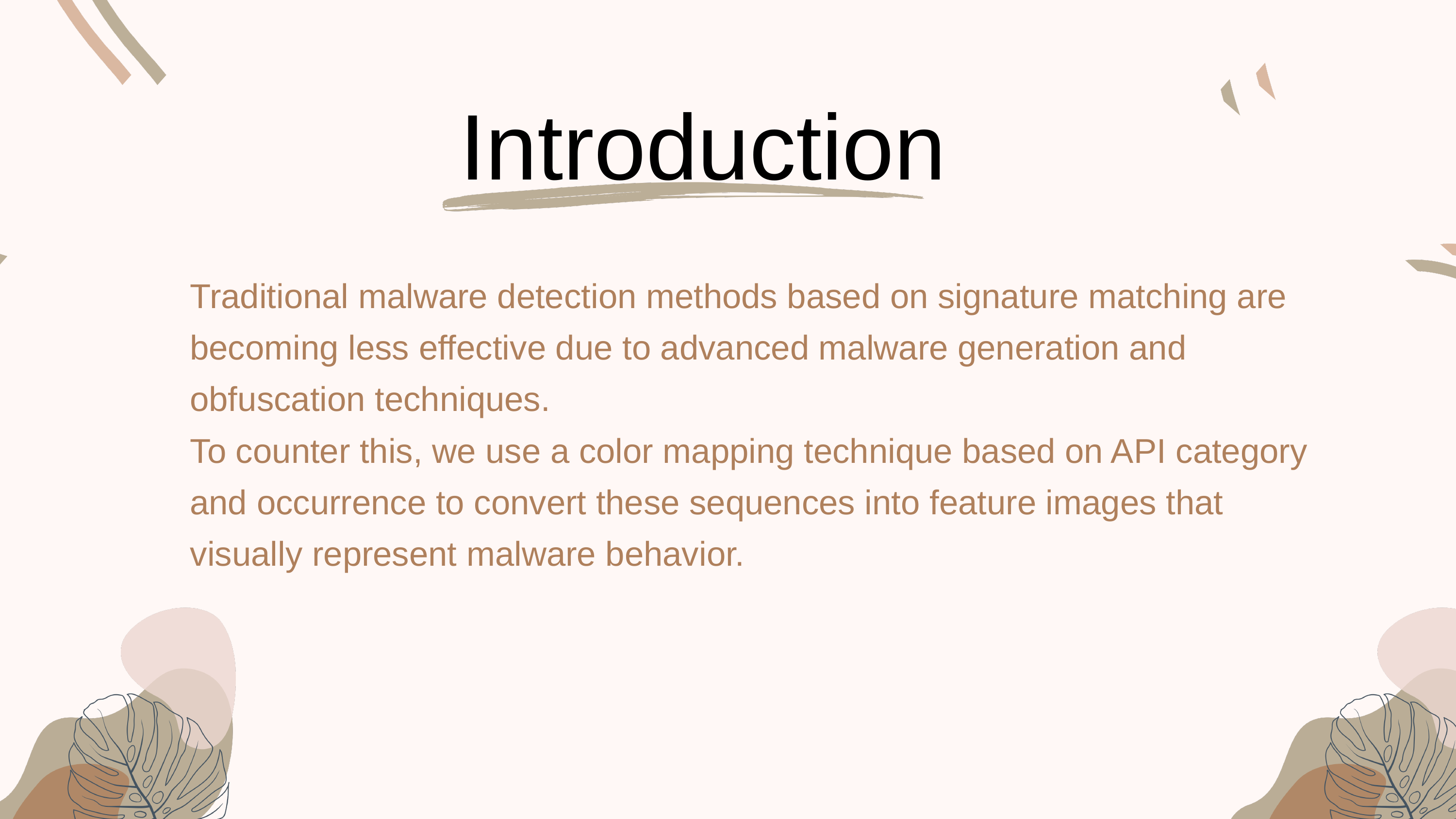

Introduction

Traditional malware detection methods based on signature matching are becoming less effective due to advanced malware generation and obfuscation techniques.
To counter this, we use a color mapping technique based on API category and occurrence to convert these sequences into feature images that visually represent malware behavior.